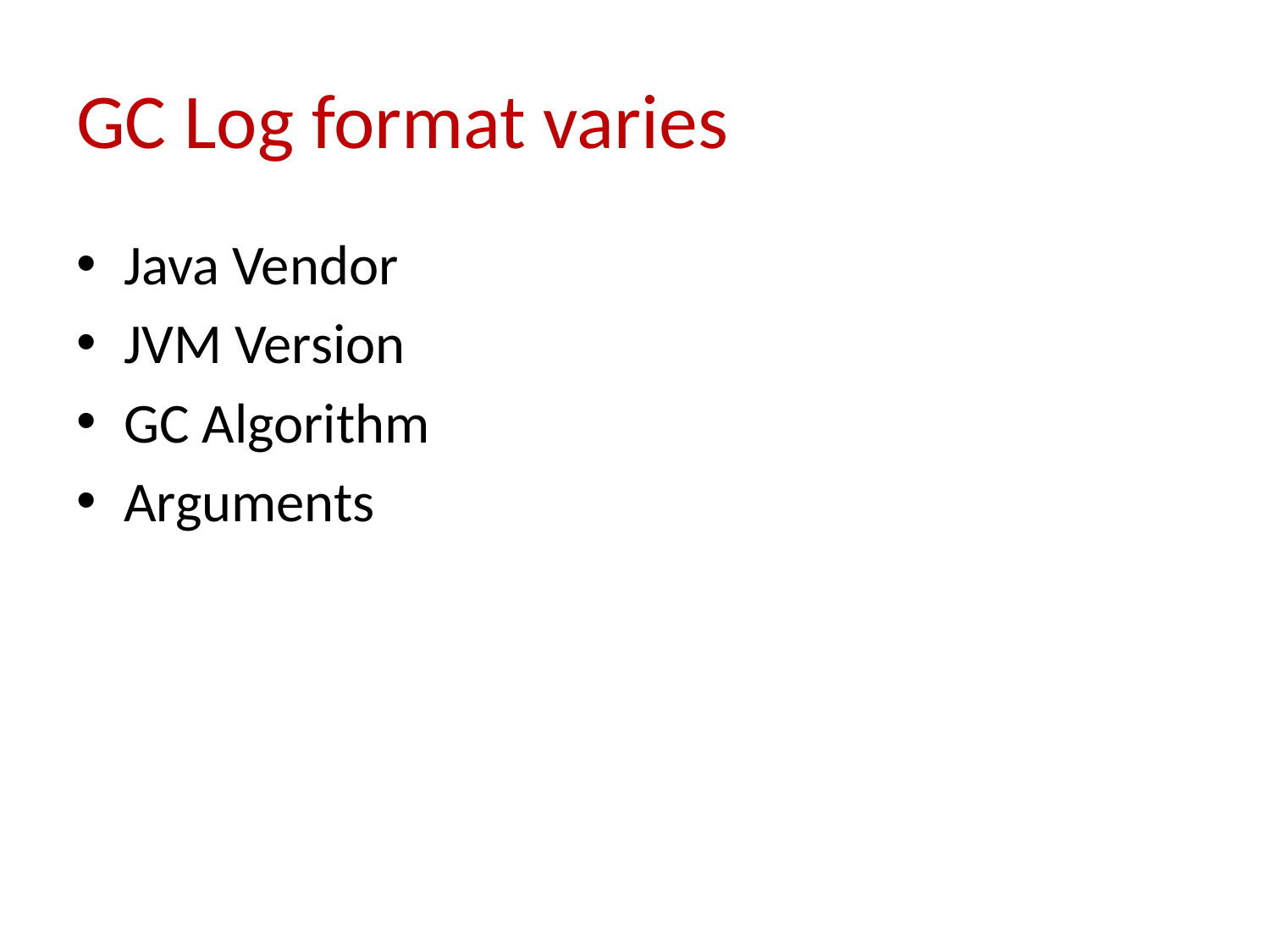

# GC Log format varies
Java Vendor
JVM Version
GC Algorithm
Arguments